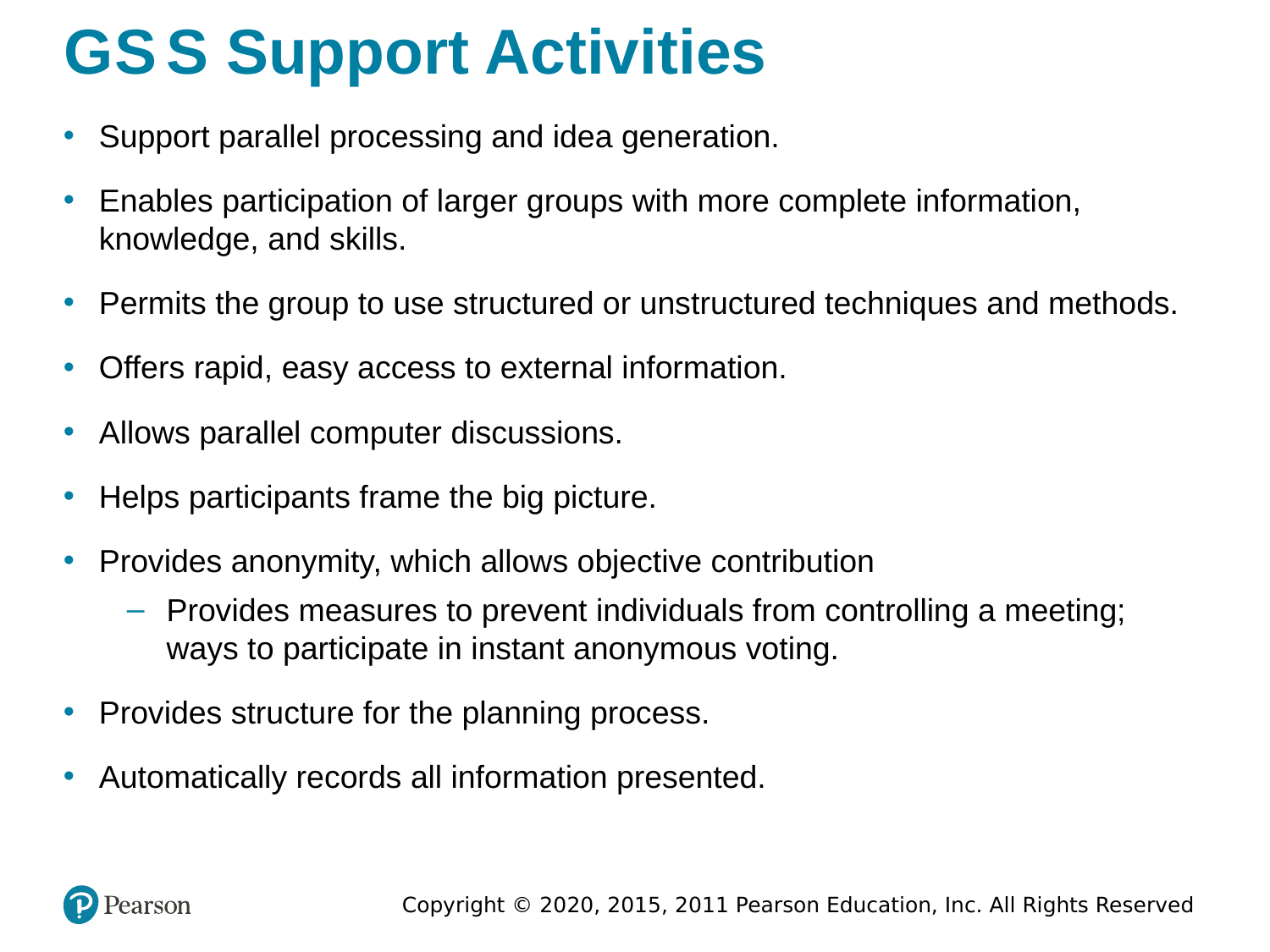

# G S S Support Activities
Support parallel processing and idea generation.
Enables participation of larger groups with more complete information, knowledge, and skills.
Permits the group to use structured or unstructured techniques and methods.
Offers rapid, easy access to external information.
Allows parallel computer discussions.
Helps participants frame the big picture.
Provides anonymity, which allows objective contribution
Provides measures to prevent individuals from controlling a meeting; ways to participate in instant anonymous voting.
Provides structure for the planning process.
Automatically records all information presented.